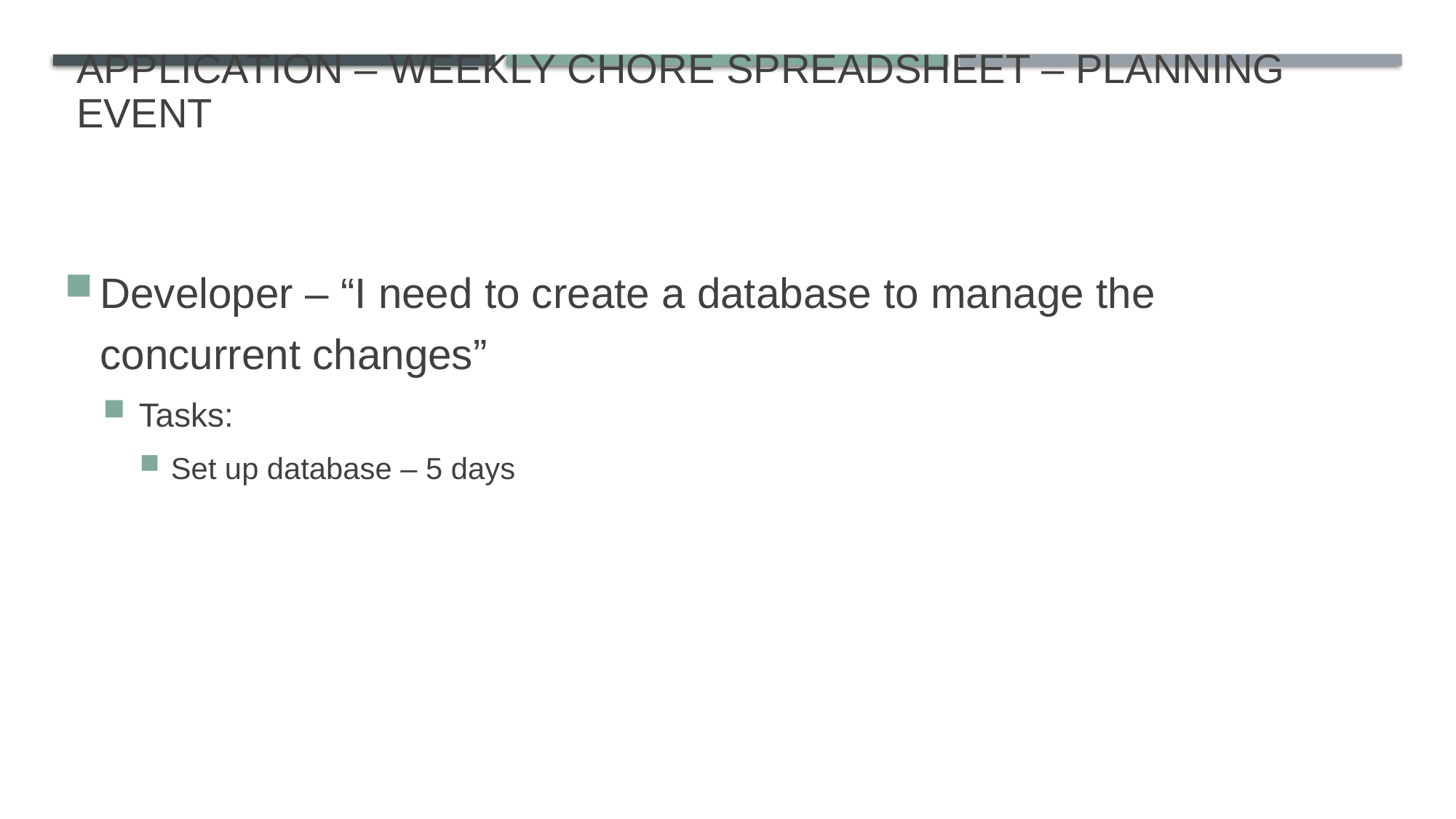

# Application – Weekly chore spreadsheet – planning event
Developer – “I need to create a database to manage the concurrent changes”
Tasks:
Set up database – 5 days